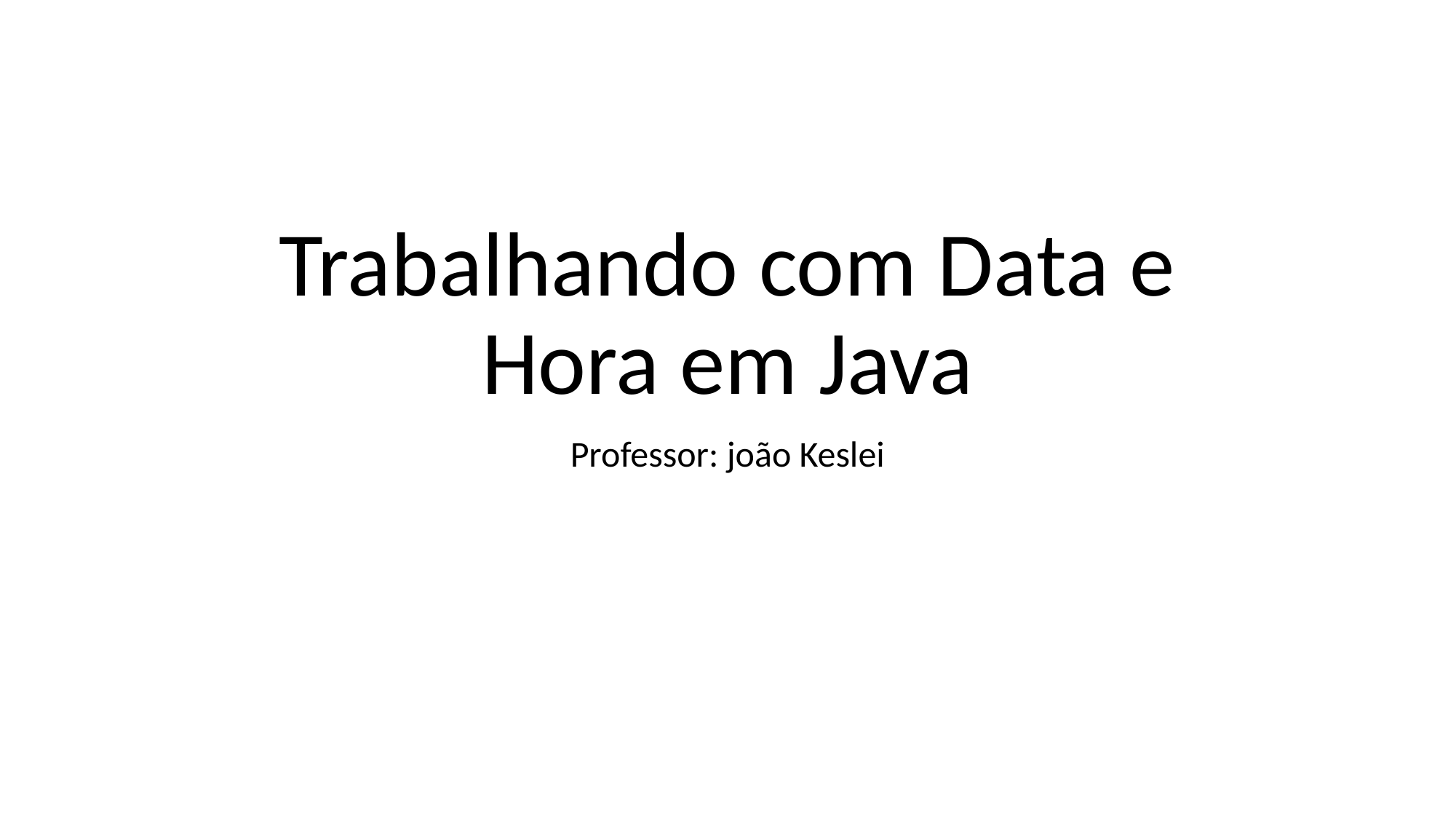

# Trabalhando com Data e Hora em Java
Professor: joão Keslei